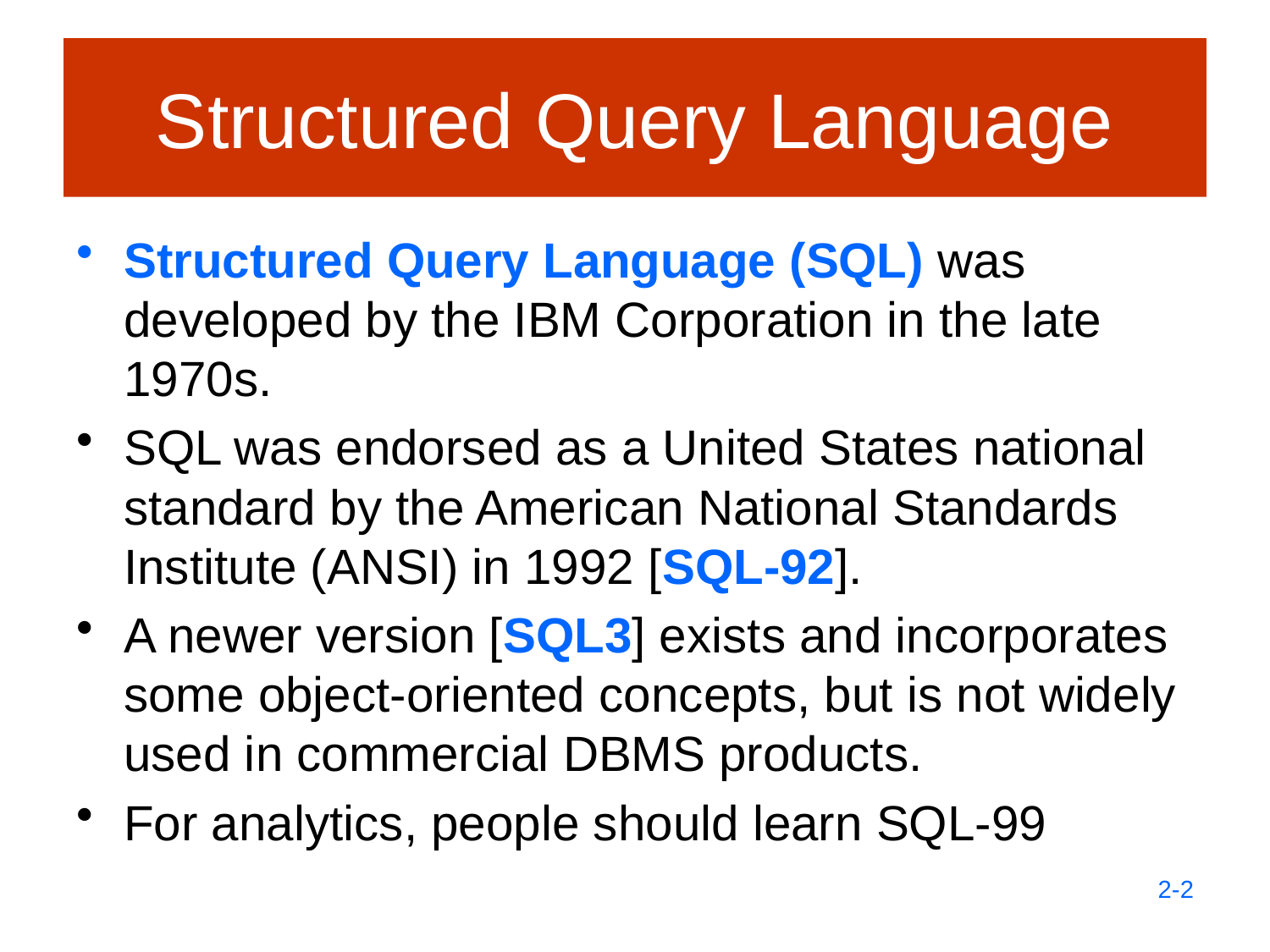

# Structured Query Language
Structured Query Language (SQL) was developed by the IBM Corporation in the late 1970s.
SQL was endorsed as a United States national standard by the American National Standards Institute (ANSI) in 1992 [SQL-92].
A newer version [SQL3] exists and incorporates some object-oriented concepts, but is not widely used in commercial DBMS products.
For analytics, people should learn SQL-99
2-2